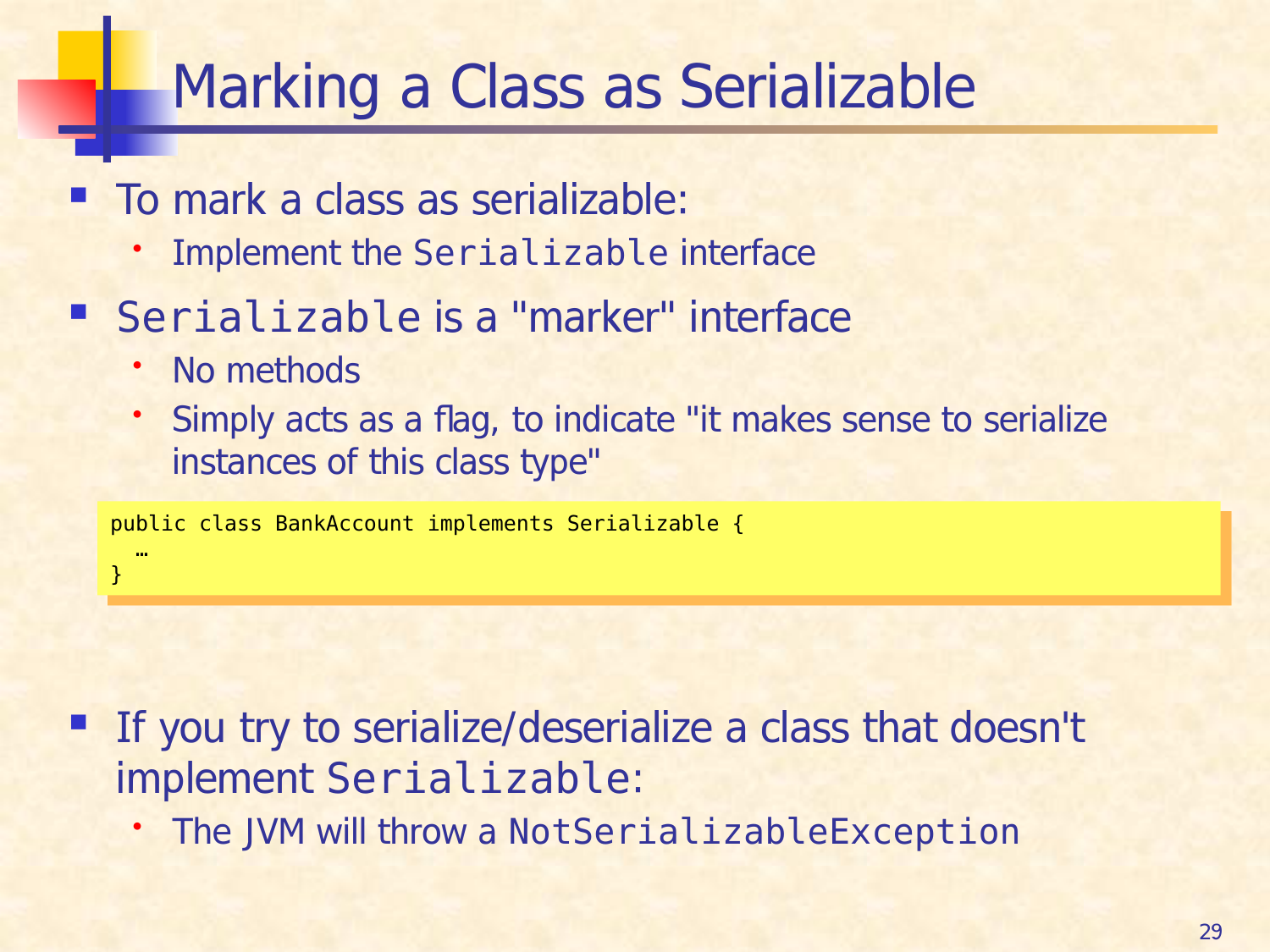

# Marking a Class as Serializable
To mark a class as serializable:
Implement the Serializable interface
Serializable is a "marker" interface
No methods
Simply acts as a flag, to indicate "it makes sense to serialize instances of this class type"

If you try to serialize/deserialize a class that doesn't implement Serializable:
The JVM will throw a NotSerializableException

public class BankAccount implements Serializable {
  …
}
29